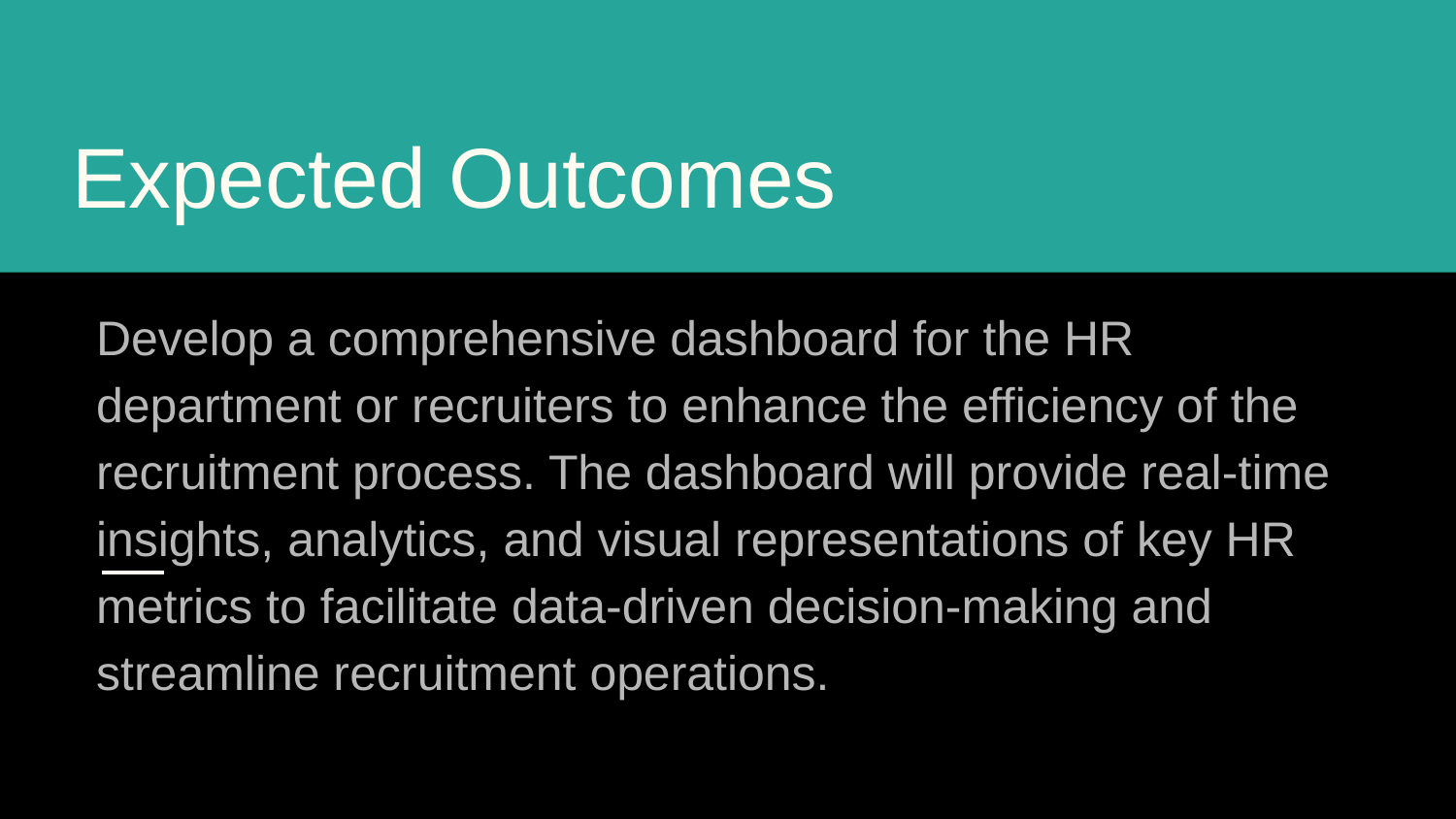

# Expected Outcomes
Develop a comprehensive dashboard for the HR department or recruiters to enhance the efficiency of the recruitment process. The dashboard will provide real-time insights, analytics, and visual representations of key HR metrics to facilitate data-driven decision-making and streamline recruitment operations.